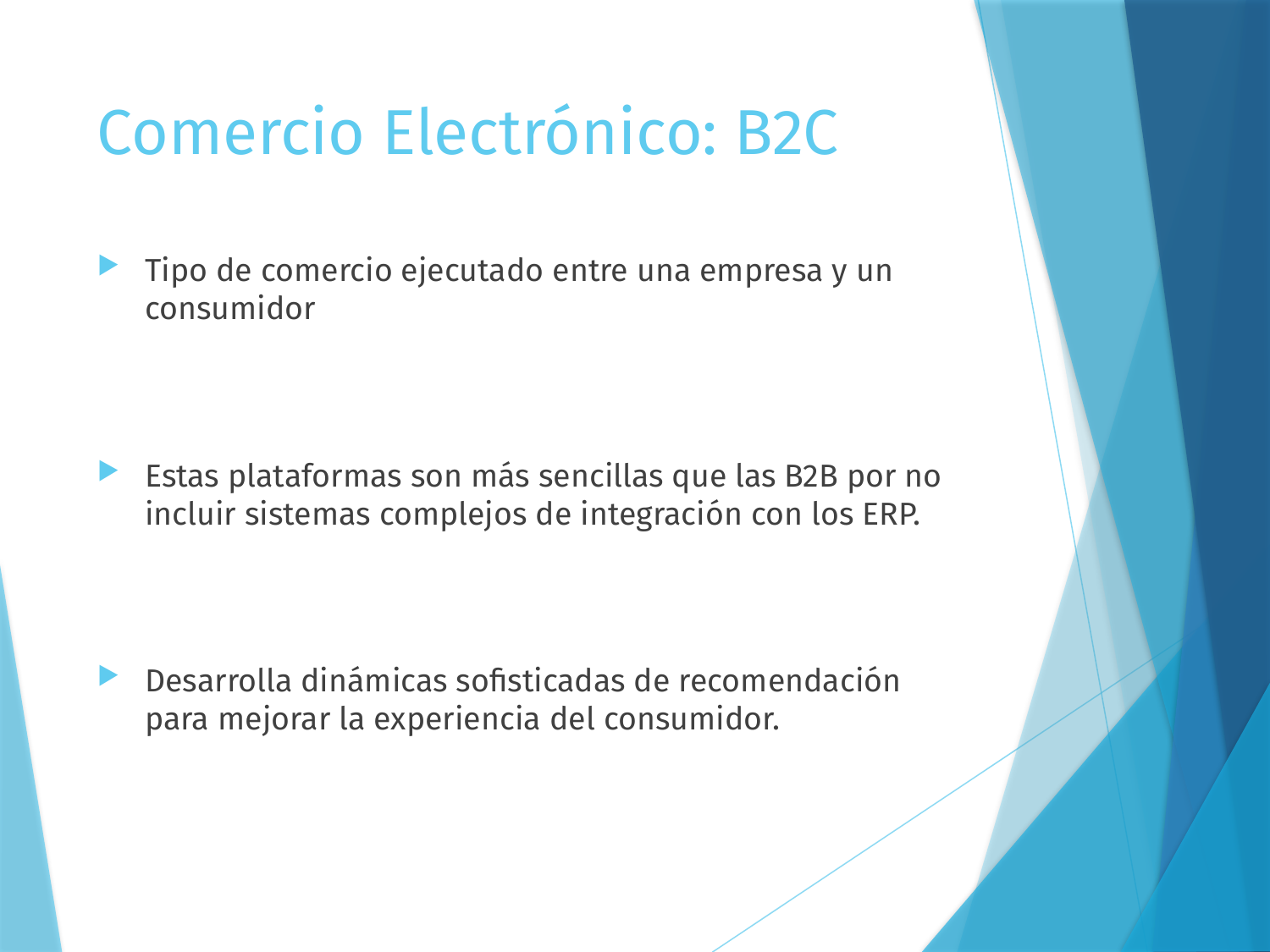

# Comercio Electrónico: B2C
Tipo de comercio ejecutado entre una empresa y un consumidor

Estas plataformas son más sencillas que las B2B por no incluir sistemas complejos de integración con los ERP.

Desarrolla dinámicas sofisticadas de recomendación para mejorar la experiencia del consumidor.